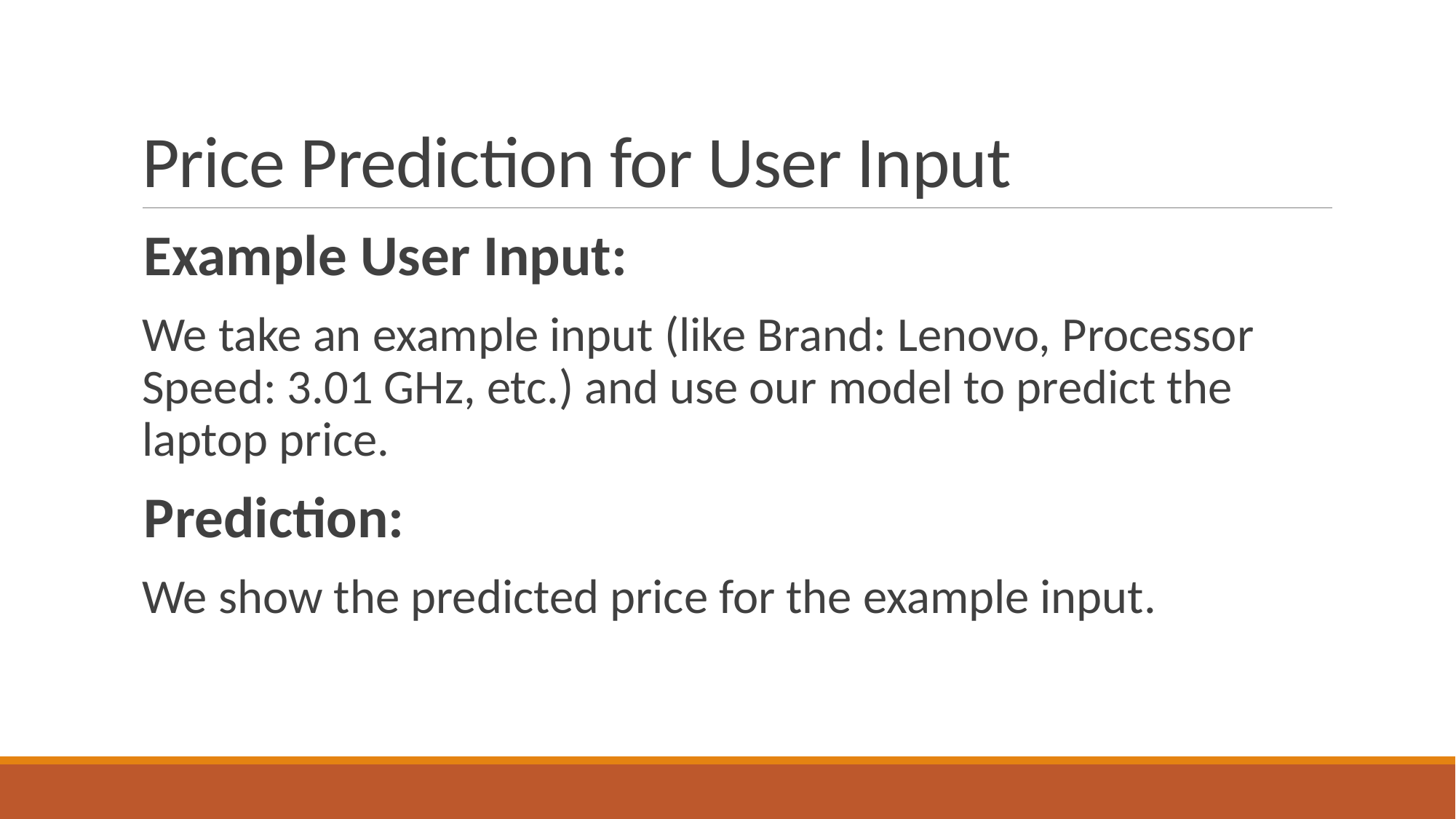

# Price Prediction for User Input
Example User Input:
We take an example input (like Brand: Lenovo, Processor Speed: 3.01 GHz, etc.) and use our model to predict the laptop price.
Prediction:
We show the predicted price for the example input.